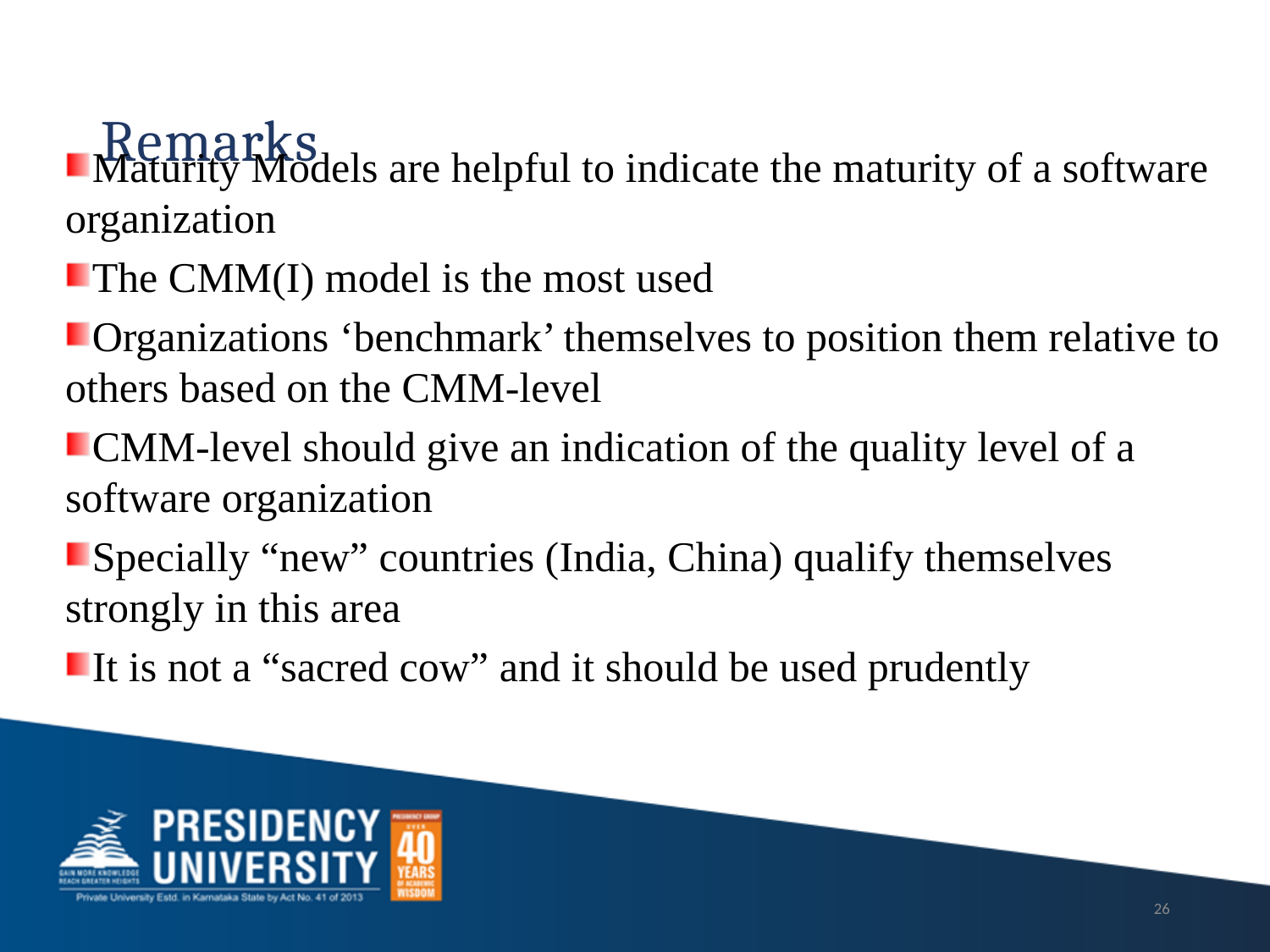

# Remarks
Maturity Models are helpful to indicate the maturity of a software organization
The CMM(I) model is the most used
Organizations ‘benchmark’ themselves to position them relative to others based on the CMM-level
CMM-level should give an indication of the quality level of a software organization
Specially “new” countries (India, China) qualify themselves strongly in this area
It is not a “sacred cow” and it should be used prudently
26